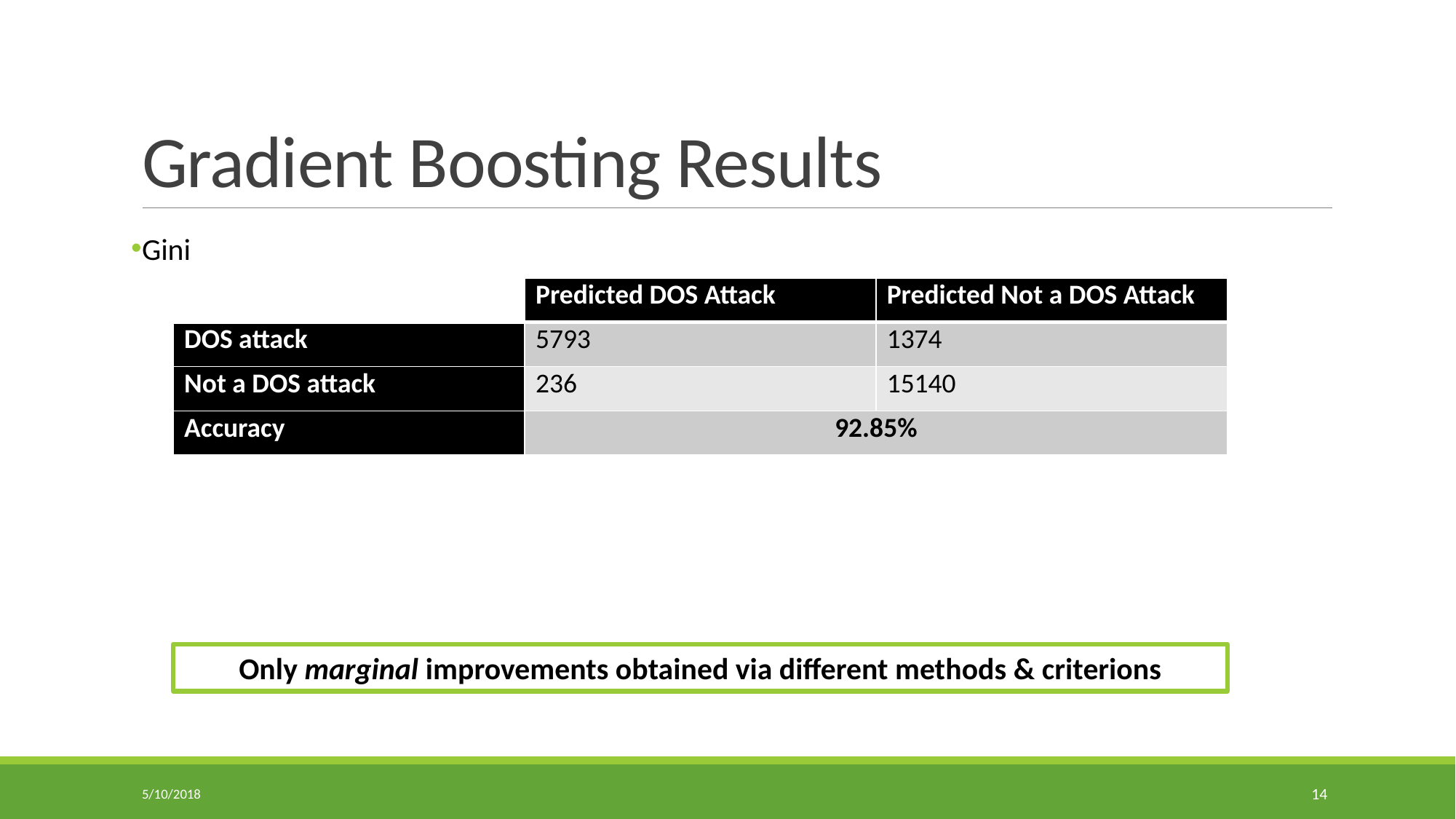

# Gradient Boosting Results
Gini

|  | Predicted DOS Attack | Predicted Not a DOS Attack |
| --- | --- | --- |
| DOS attack | 5793 | 1374 |
| Not a DOS attack | 236 | 15140 |
| Accuracy | 92.85% |  |
Only marginal improvements obtained via different methods & criterions
5/10/2018
14